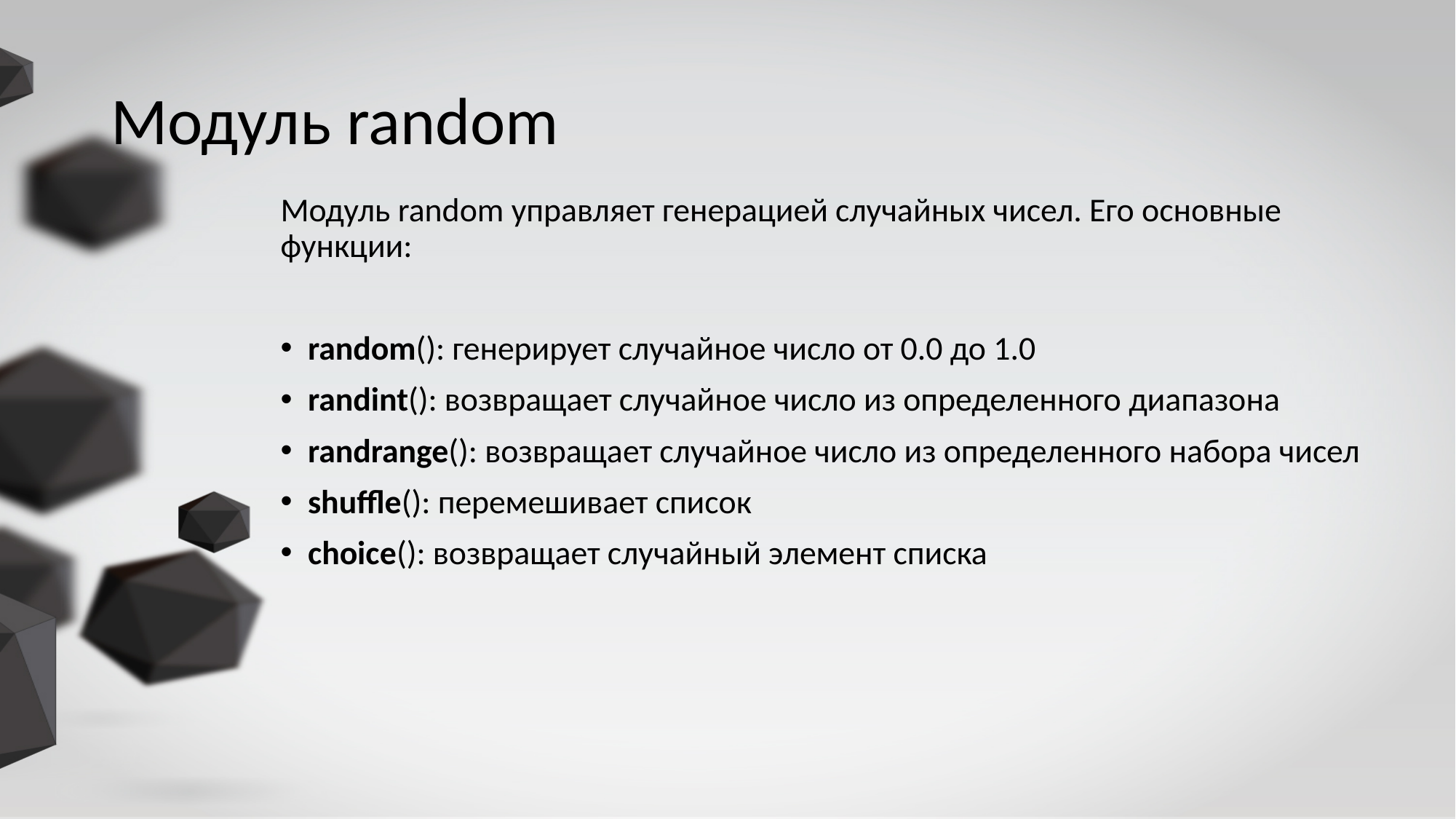

# Модуль random
Модуль random управляет генерацией случайных чисел. Его основные функции:

random(): генерирует случайное число от 0.0 до 1.0
randint(): возвращает случайное число из определенного диапазона
randrange(): возвращает случайное число из определенного набора чисел
shuffle(): перемешивает список
choice(): возвращает случайный элемент списка